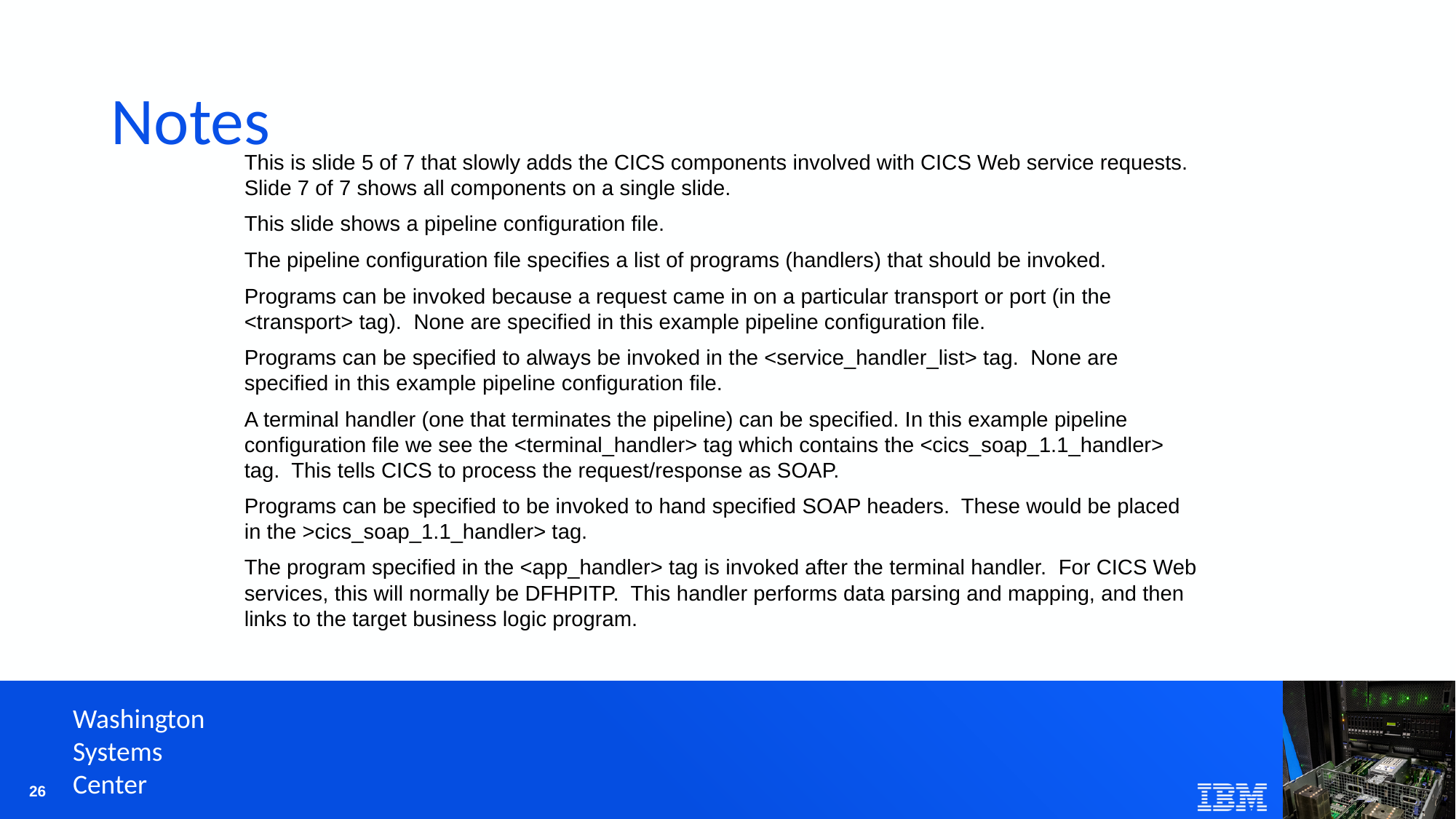

# Notes
This is slide 5 of 7 that slowly adds the CICS components involved with CICS Web service requests.  Slide 7 of 7 shows all components on a single slide.
This slide shows a pipeline configuration file.
The pipeline configuration file specifies a list of programs (handlers) that should be invoked.
Programs can be invoked because a request came in on a particular transport or port (in the <transport> tag).  None are specified in this example pipeline configuration file.
Programs can be specified to always be invoked in the <service_handler_list> tag.  None are specified in this example pipeline configuration file.
A terminal handler (one that terminates the pipeline) can be specified. In this example pipeline configuration file we see the <terminal_handler> tag which contains the <cics_soap_1.1_handler> tag.  This tells CICS to process the request/response as SOAP.
Programs can be specified to be invoked to hand specified SOAP headers.  These would be placed in the >cics_soap_1.1_handler> tag.
The program specified in the <app_handler> tag is invoked after the terminal handler.  For CICS Web services, this will normally be DFHPITP.  This handler performs data parsing and mapping, and then links to the target business logic program.

26